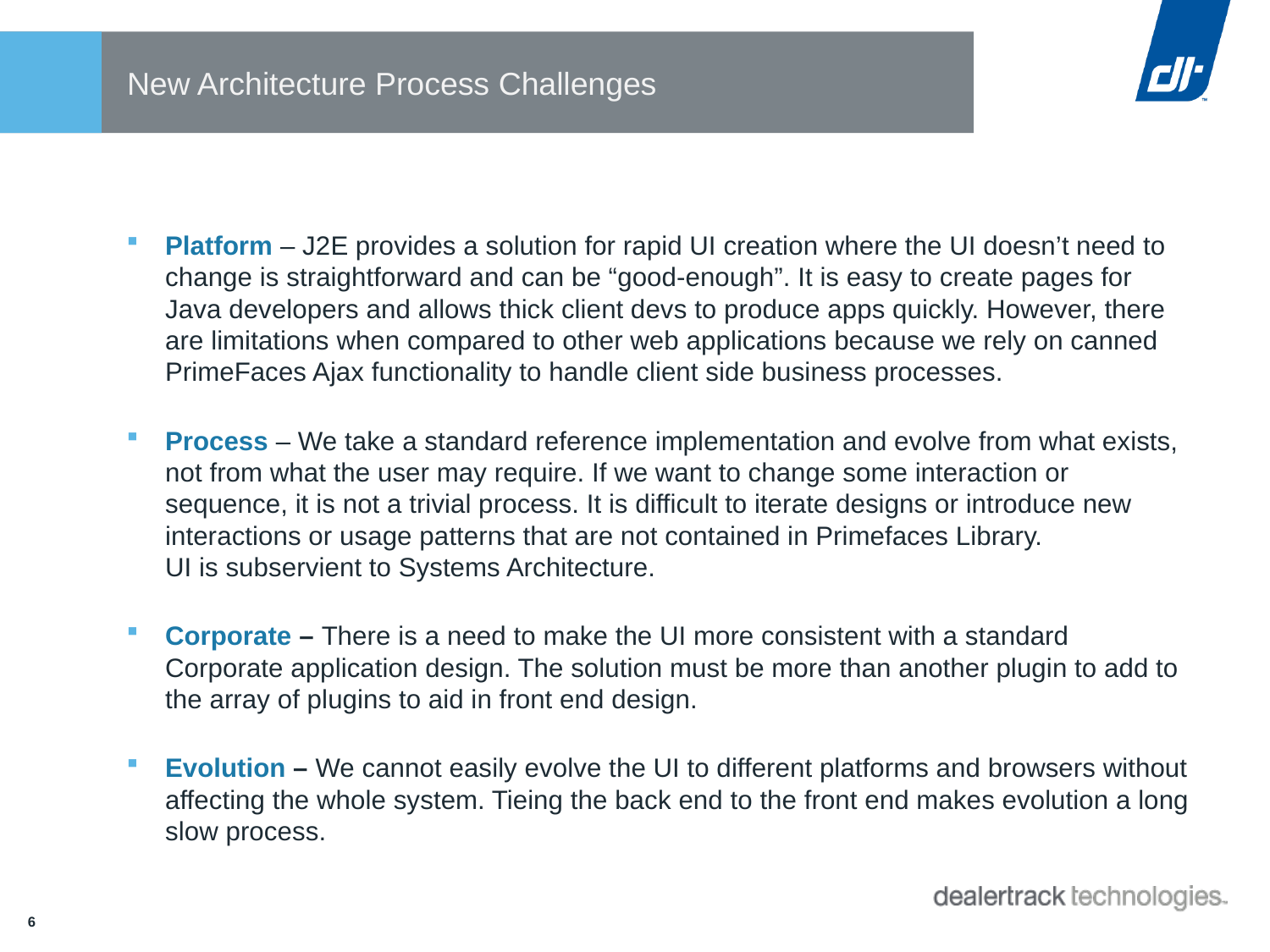

# New Architecture Process Challenges
Platform – J2E provides a solution for rapid UI creation where the UI doesn’t need to change is straightforward and can be “good-enough”. It is easy to create pages for Java developers and allows thick client devs to produce apps quickly. However, there are limitations when compared to other web applications because we rely on canned PrimeFaces Ajax functionality to handle client side business processes.
Process – We take a standard reference implementation and evolve from what exists, not from what the user may require. If we want to change some interaction or sequence, it is not a trivial process. It is difficult to iterate designs or introduce new interactions or usage patterns that are not contained in Primefaces Library.
UI is subservient to Systems Architecture.
Corporate – There is a need to make the UI more consistent with a standard Corporate application design. The solution must be more than another plugin to add to the array of plugins to aid in front end design.
Evolution – We cannot easily evolve the UI to different platforms and browsers without affecting the whole system. Tieing the back end to the front end makes evolution a long slow process.
6